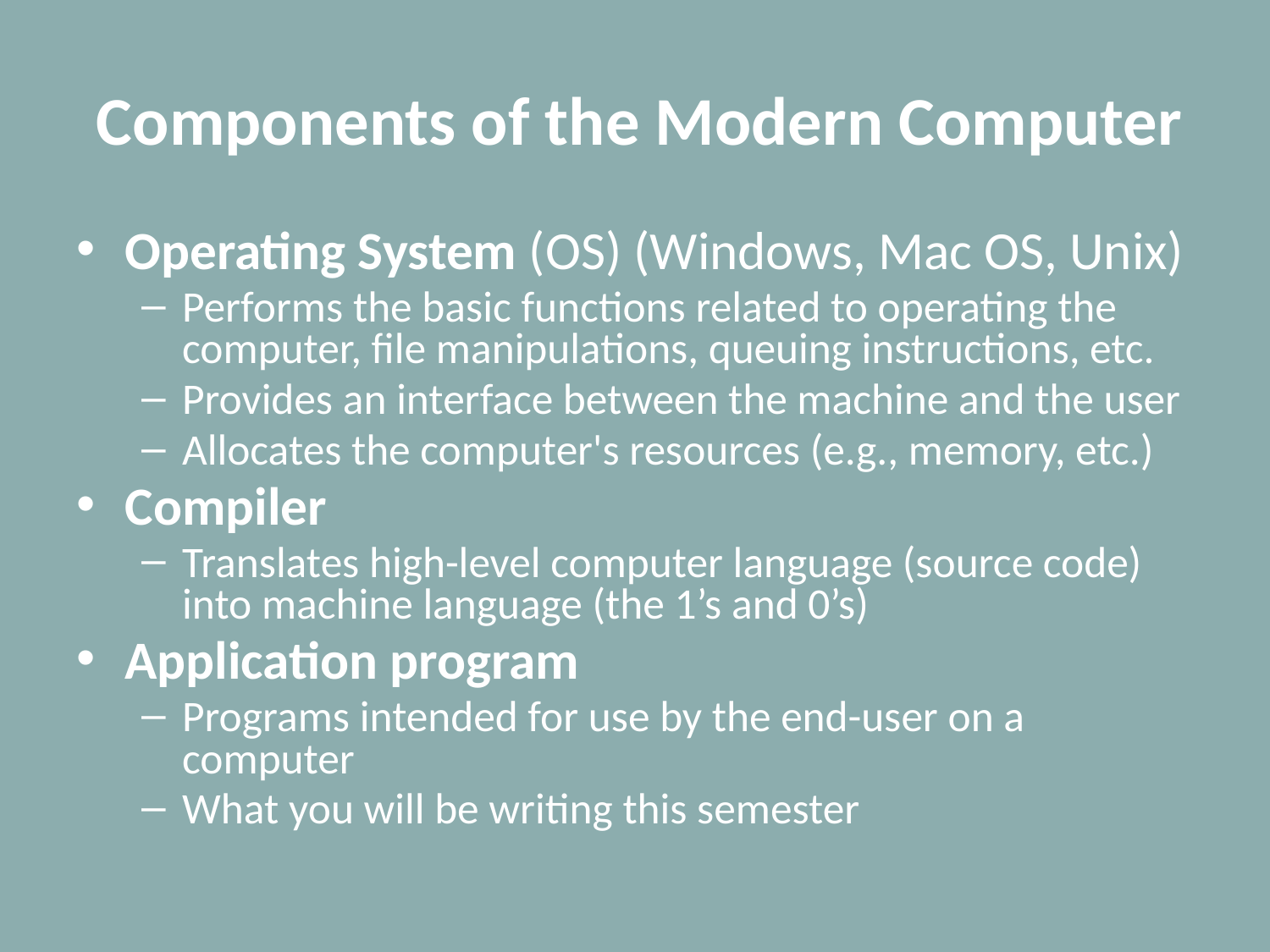

# Components of the Modern Computer
Operating System (OS) (Windows, Mac OS, Unix)
Performs the basic functions related to operating the computer, file manipulations, queuing instructions, etc.
Provides an interface between the machine and the user
Allocates the computer's resources (e.g., memory, etc.)
Compiler
Translates high-level computer language (source code) into machine language (the 1’s and 0’s)
Application program
Programs intended for use by the end-user on a computer
What you will be writing this semester